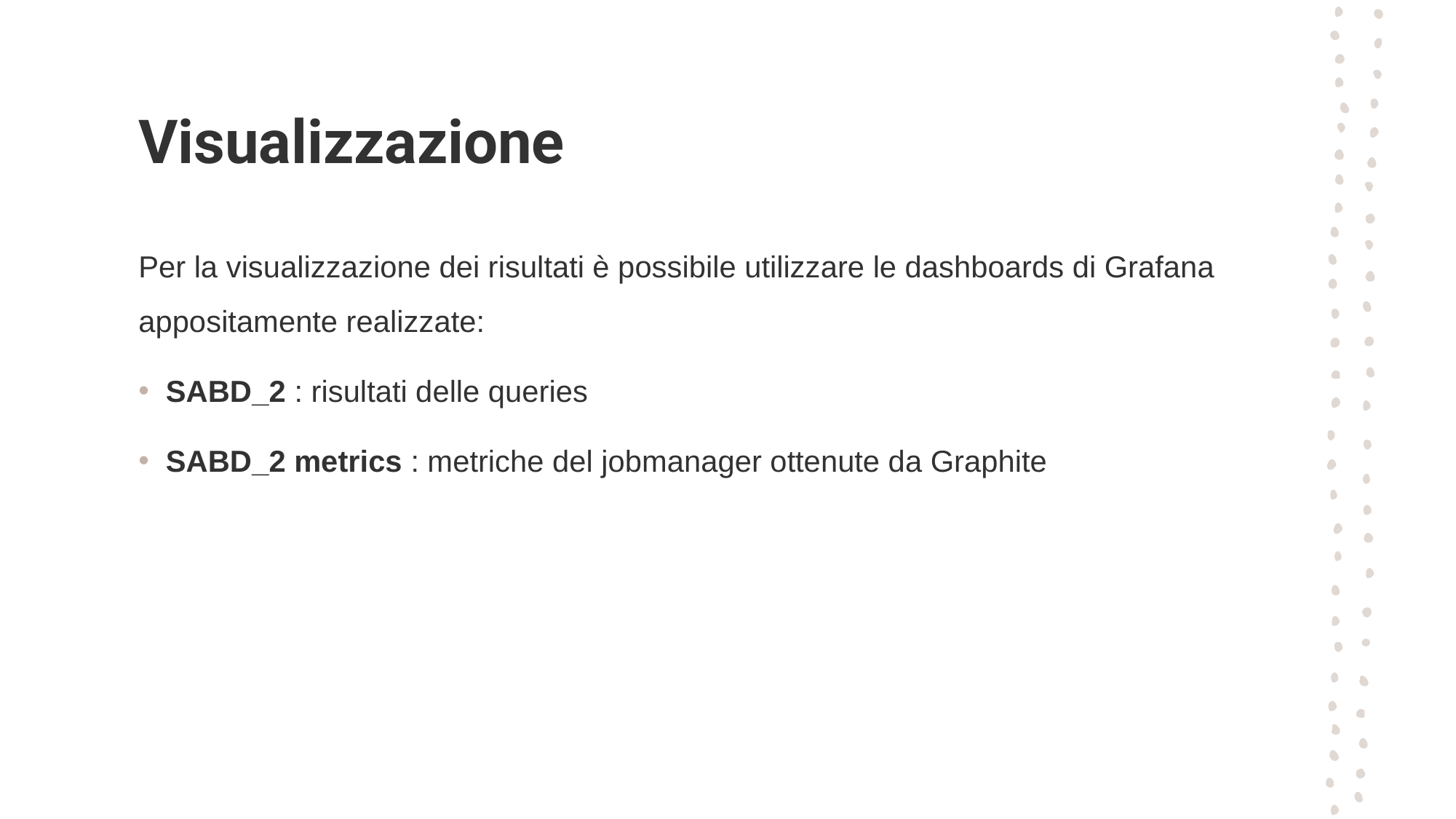

# Visualizzazione
Per la visualizzazione dei risultati è possibile utilizzare le dashboards di Grafana appositamente realizzate:
SABD_2 : risultati delle queries
SABD_2 metrics : metriche del jobmanager ottenute da Graphite